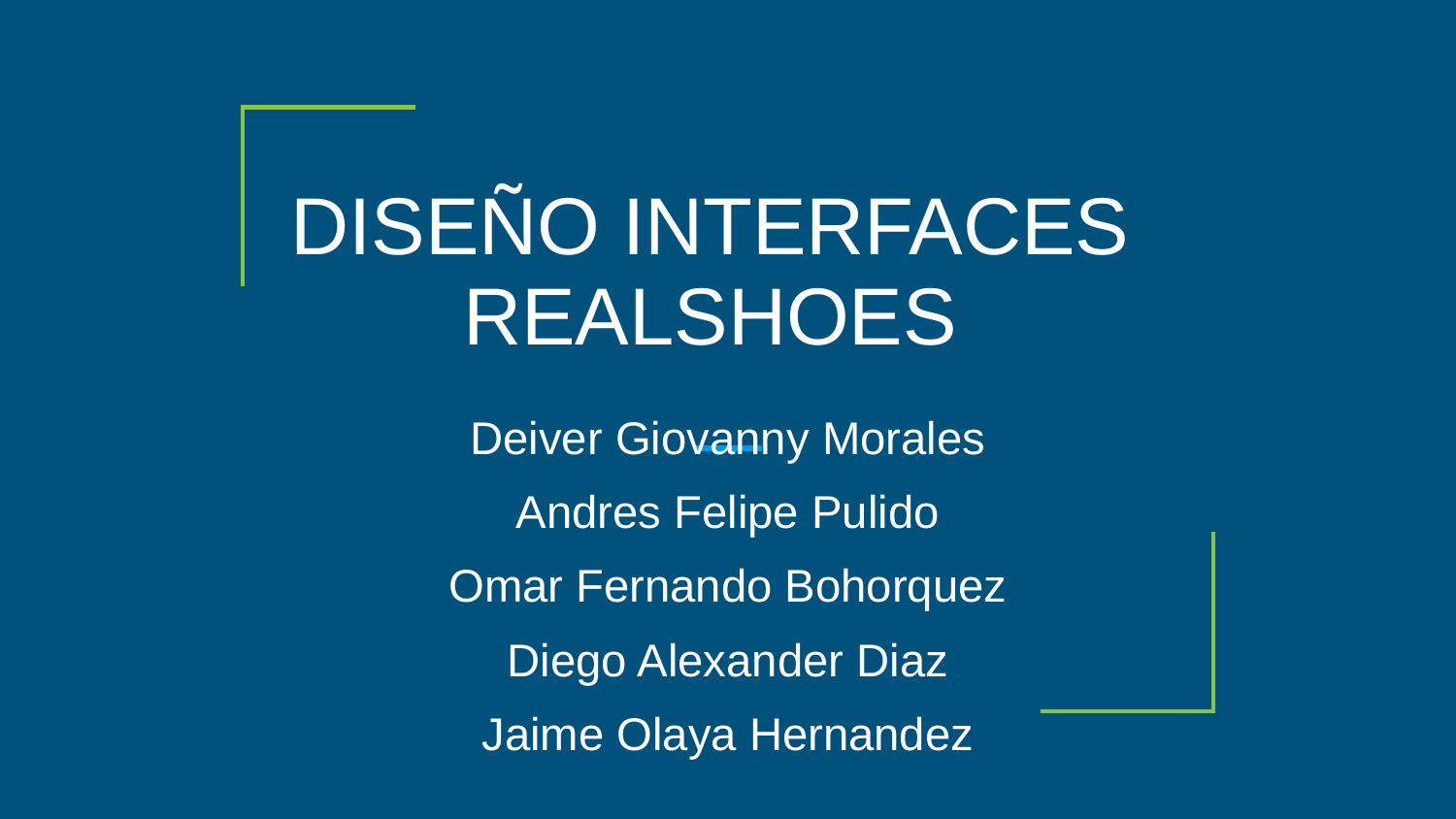

# DISEÑO INTERFACES REALSHOES
Deiver Giovanny Morales
Andres Felipe Pulido
Omar Fernando Bohorquez
Diego Alexander Diaz
Jaime Olaya Hernandez